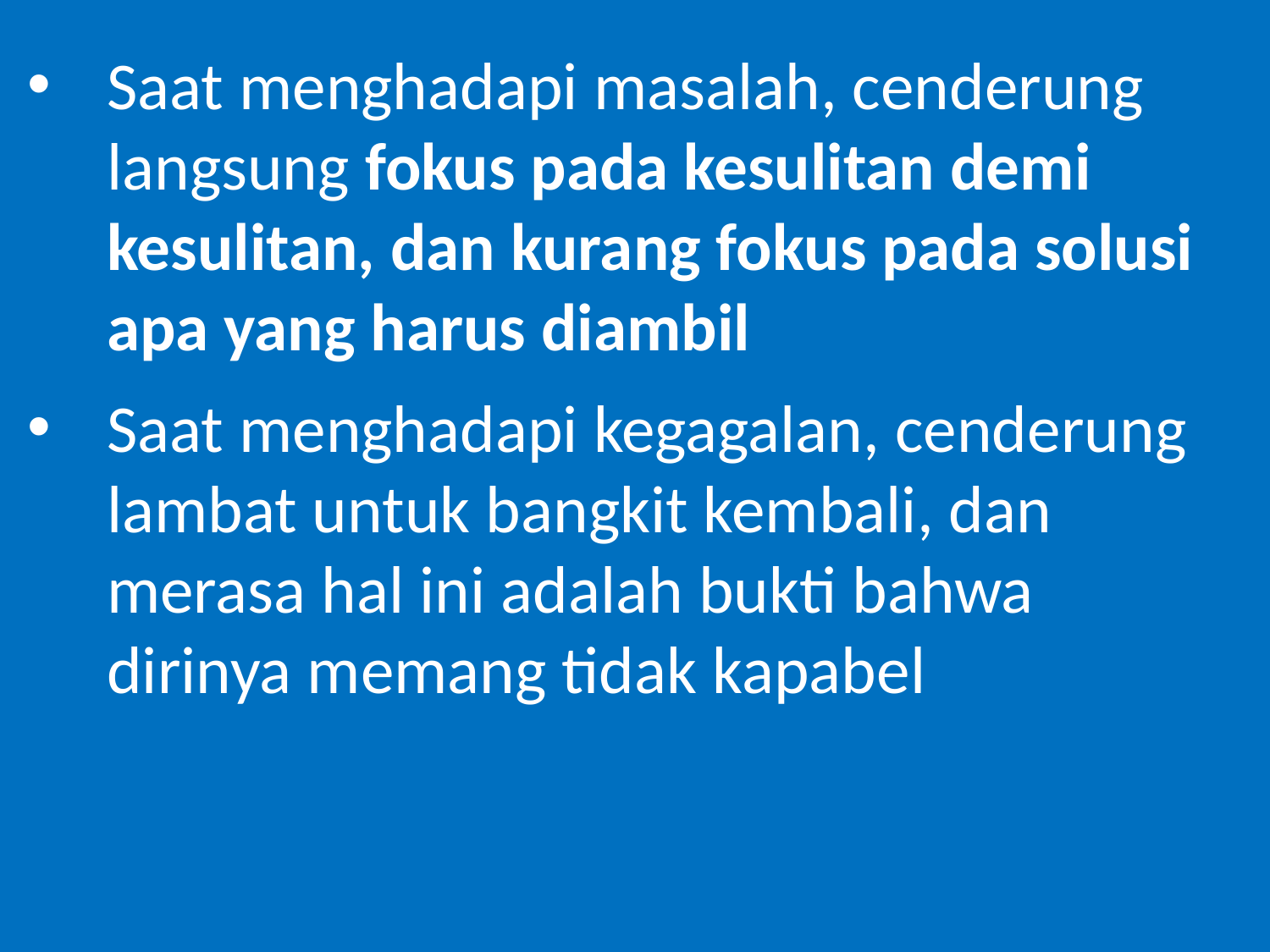

Saat menghadapi masalah, cenderung langsung fokus pada kesulitan demi kesulitan, dan kurang fokus pada solusi apa yang harus diambil
Saat menghadapi kegagalan, cenderung lambat untuk bangkit kembali, dan merasa hal ini adalah bukti bahwa dirinya memang tidak kapabel